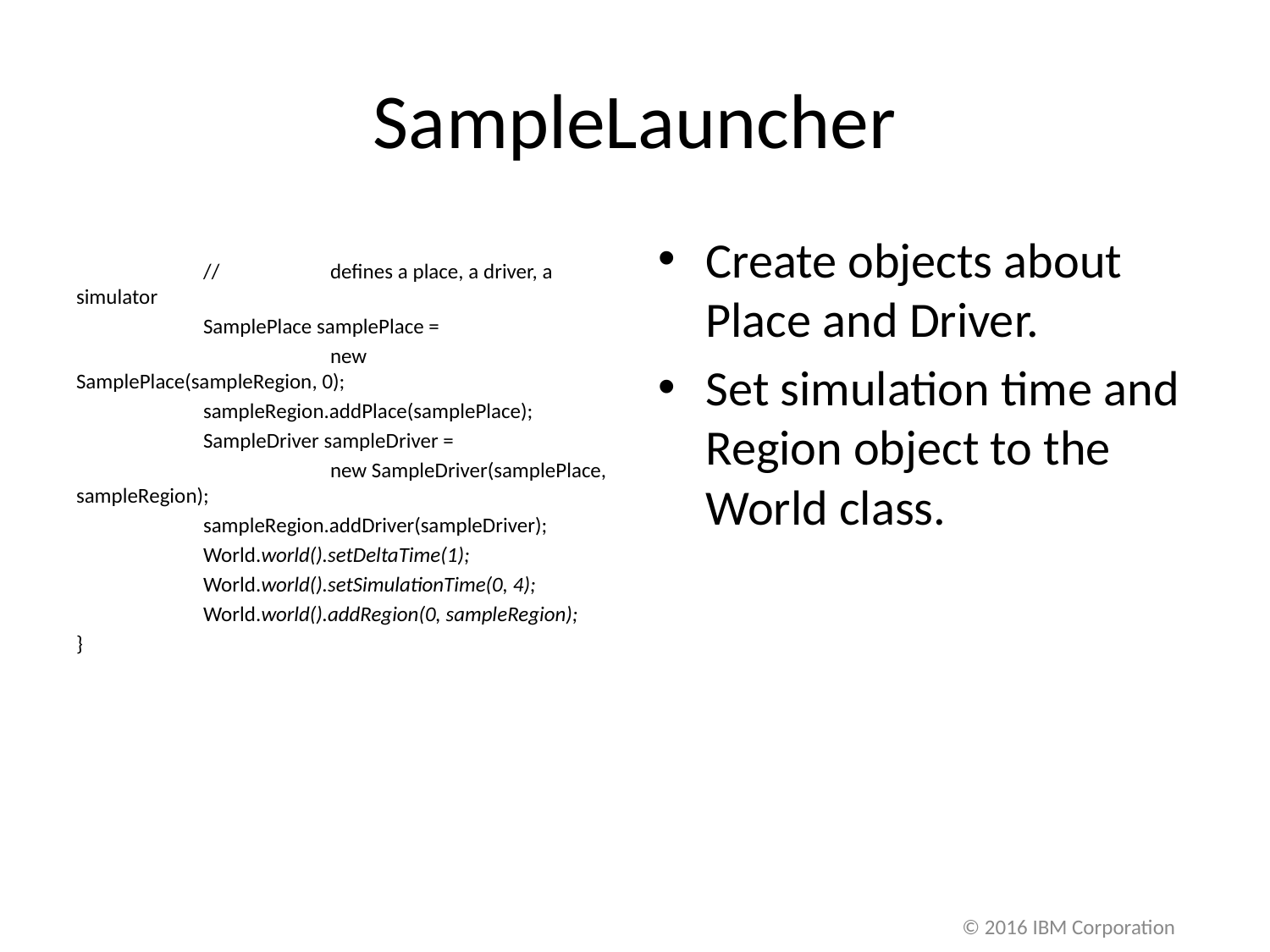

# SampleLauncher

	//	defines a place, a driver, a simulator
	SamplePlace samplePlace =
		new SamplePlace(sampleRegion, 0);
	sampleRegion.addPlace(samplePlace);
	SampleDriver sampleDriver =
		new SampleDriver(samplePlace, sampleRegion);
	sampleRegion.addDriver(sampleDriver);
	World.world().setDeltaTime(1);
	World.world().setSimulationTime(0, 4);
	World.world().addRegion(0, sampleRegion);
}
Create objects about Place and Driver.
Set simulation time and Region object to the World class.
© 2016 IBM Corporation